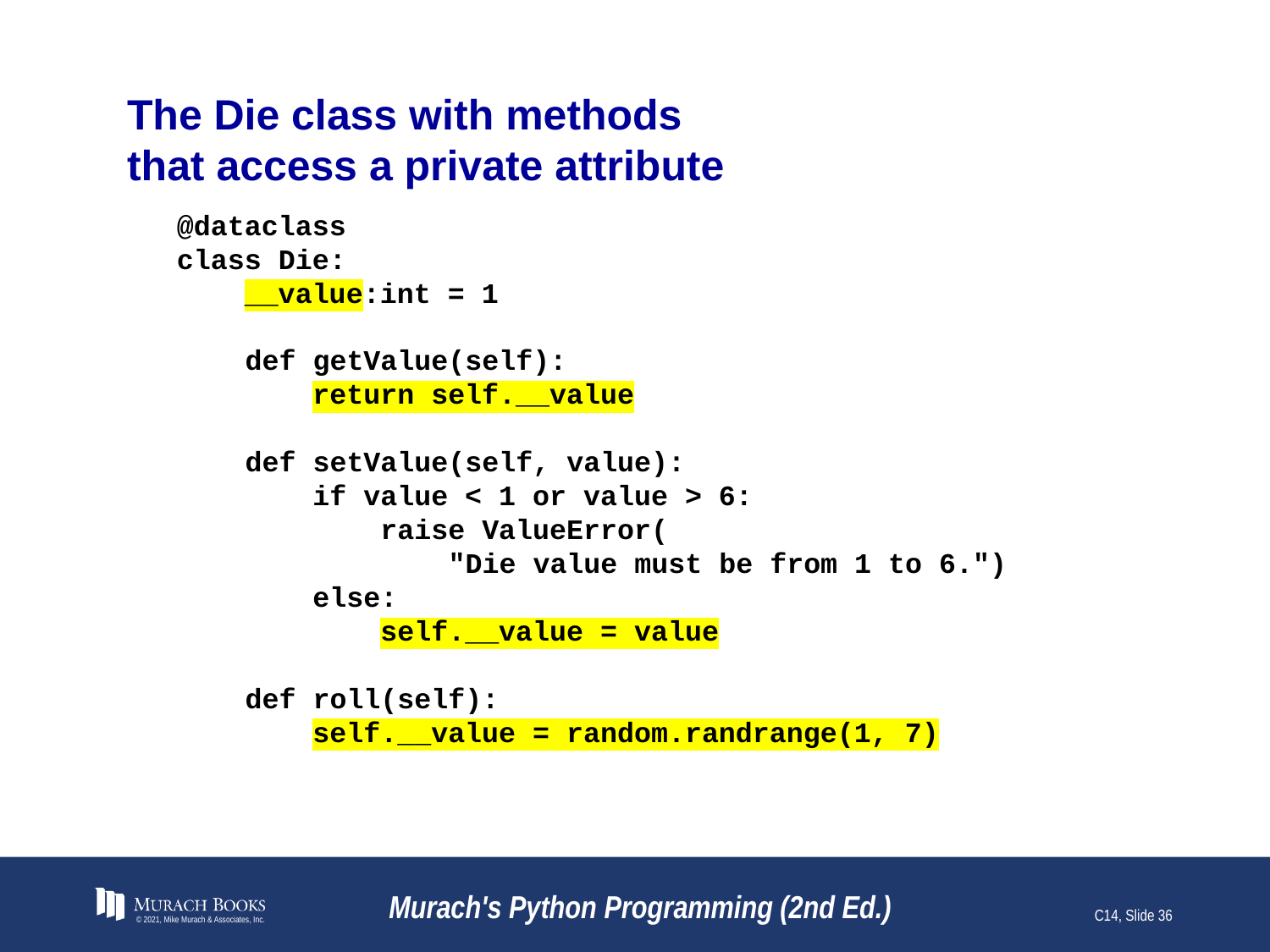

# The Die class with methods that access a private attribute
@dataclass
class Die:
    __value:int = 1

    def getValue(self):
        return self.__value

    def setValue(self, value):
        if value < 1 or value > 6:
            raise ValueError(
                "Die value must be from 1 to 6.")
        else:
            self.__value = value

    def roll(self):
        self.__value = random.randrange(1, 7)

© 2021, Mike Murach & Associates, Inc.
Murach's Python Programming (2nd Ed.)

C14, Slide 36